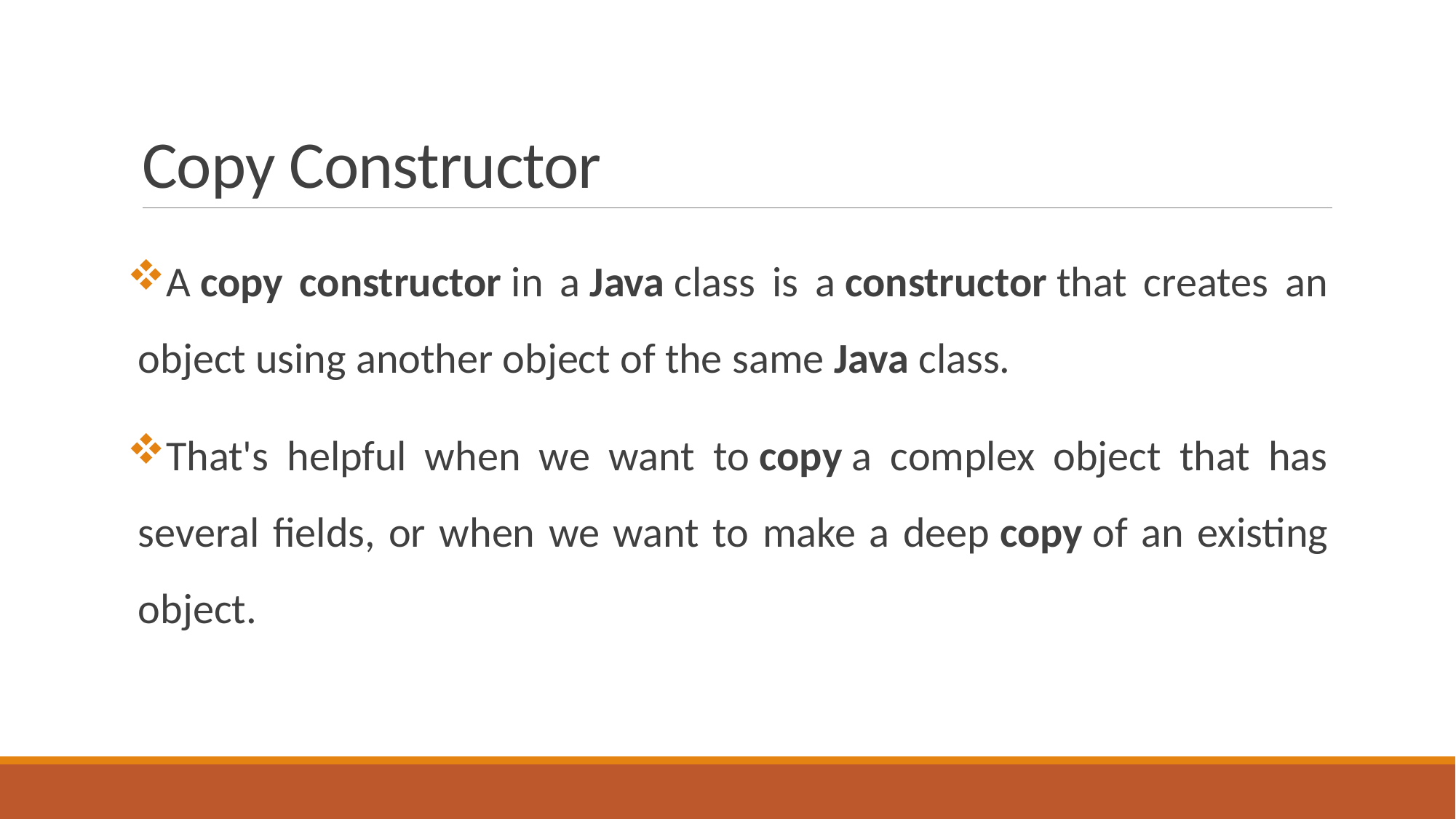

# Copy Constructor
A copy constructor in a Java class is a constructor that creates an object using another object of the same Java class.
That's helpful when we want to copy a complex object that has several fields, or when we want to make a deep copy of an existing object.